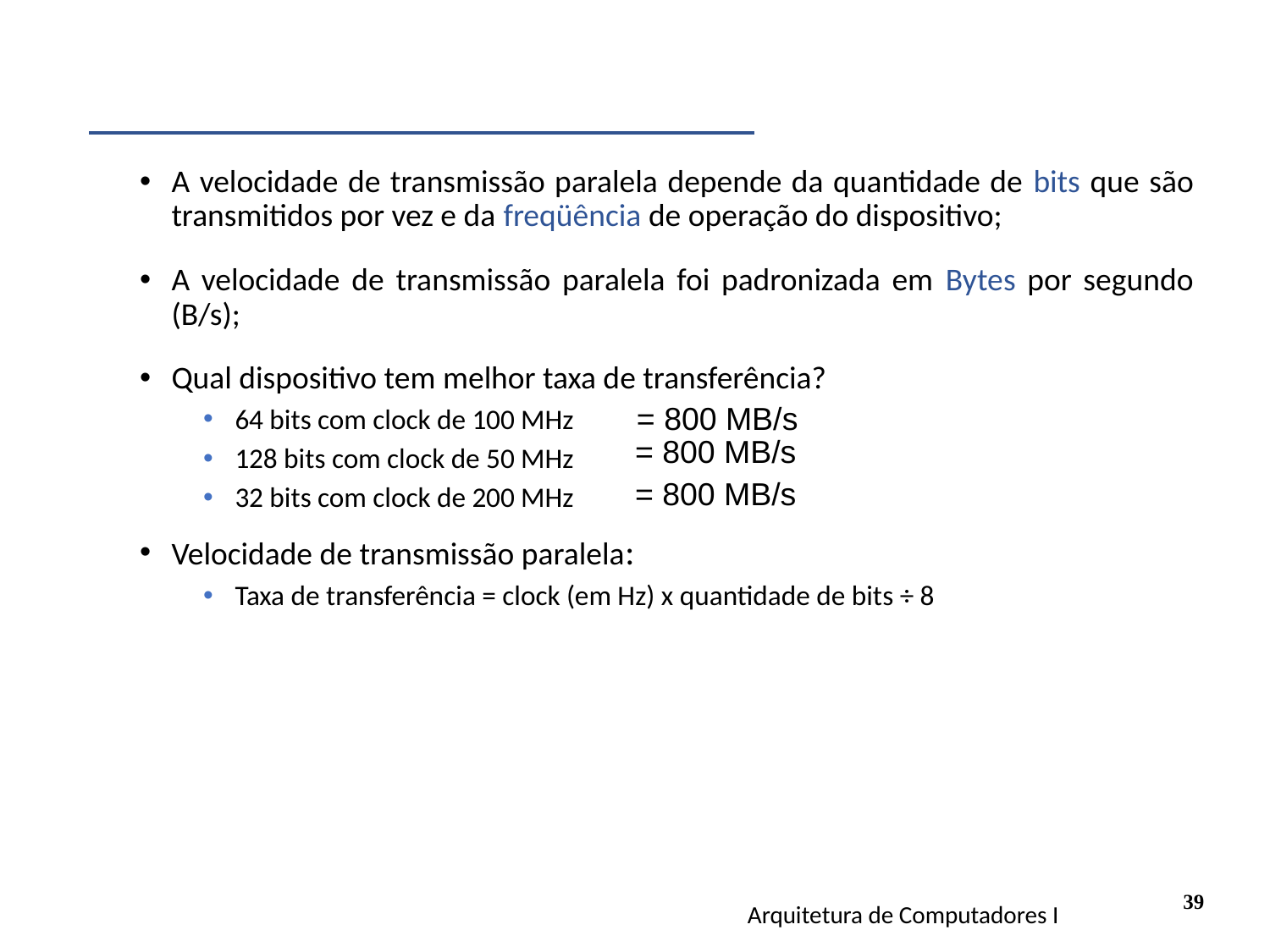

A velocidade de transmissão paralela depende da quantidade de bits que são transmitidos por vez e da freqüência de operação do dispositivo;
A velocidade de transmissão paralela foi padronizada em Bytes por segundo (B/s);
Qual dispositivo tem melhor taxa de transferência?
64 bits com clock de 100 MHz
128 bits com clock de 50 MHz
32 bits com clock de 200 MHz
Velocidade de transmissão paralela:
Taxa de transferência = clock (em Hz) x quantidade de bits ÷ 8
 = 800 MB/s
 = 800 MB/s
 = 800 MB/s
39
Arquitetura de Computadores I